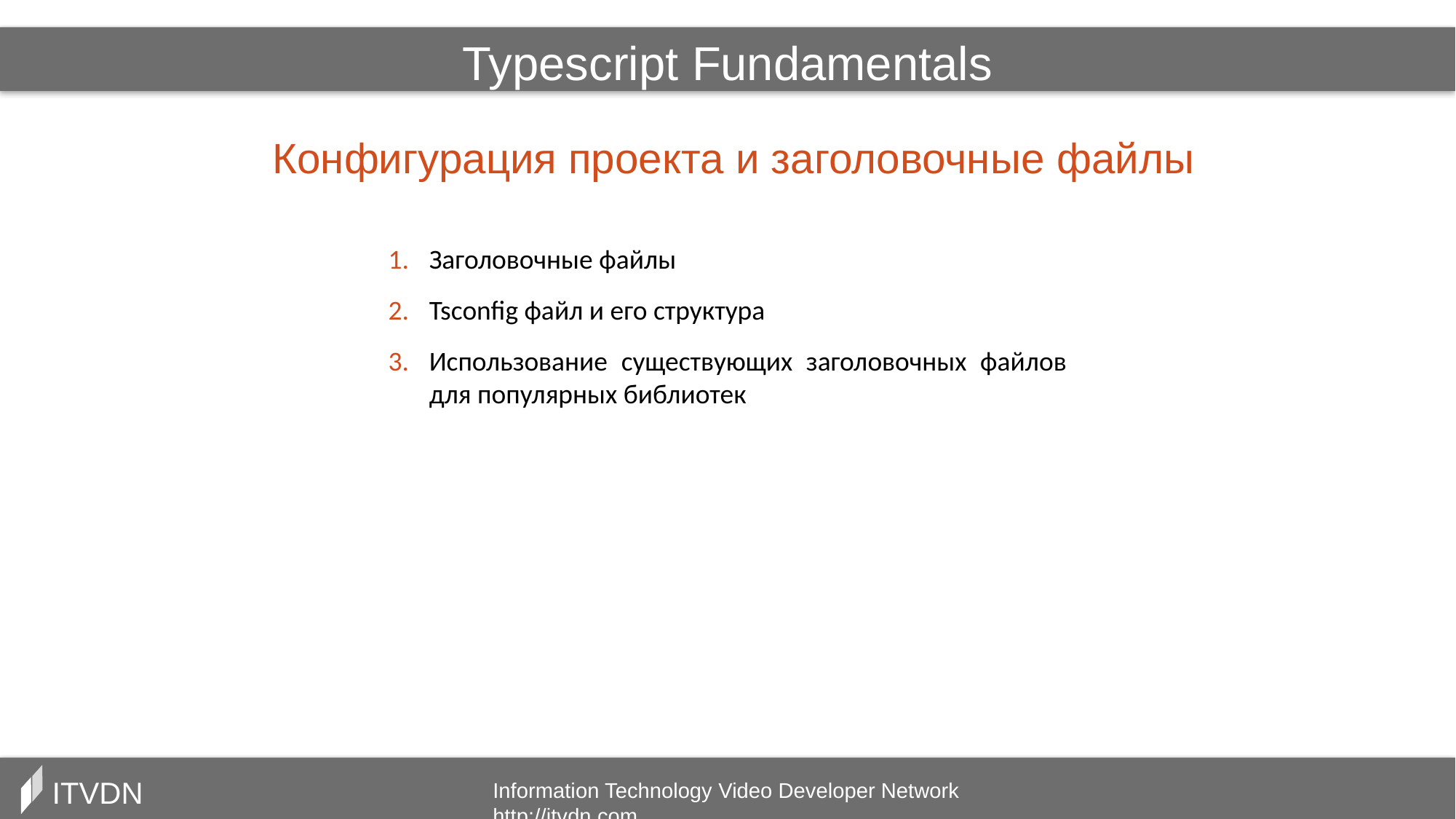

Typescript Fundamentals
 Конфигурация проекта и заголовочные файлы

Заголовочные файлы
Tsconfig файл и его структура
Использование существующих заголовочных файлов для популярных библиотек

ITVDN
Information Technology Video Developer Network                                                       http://itvdn.com